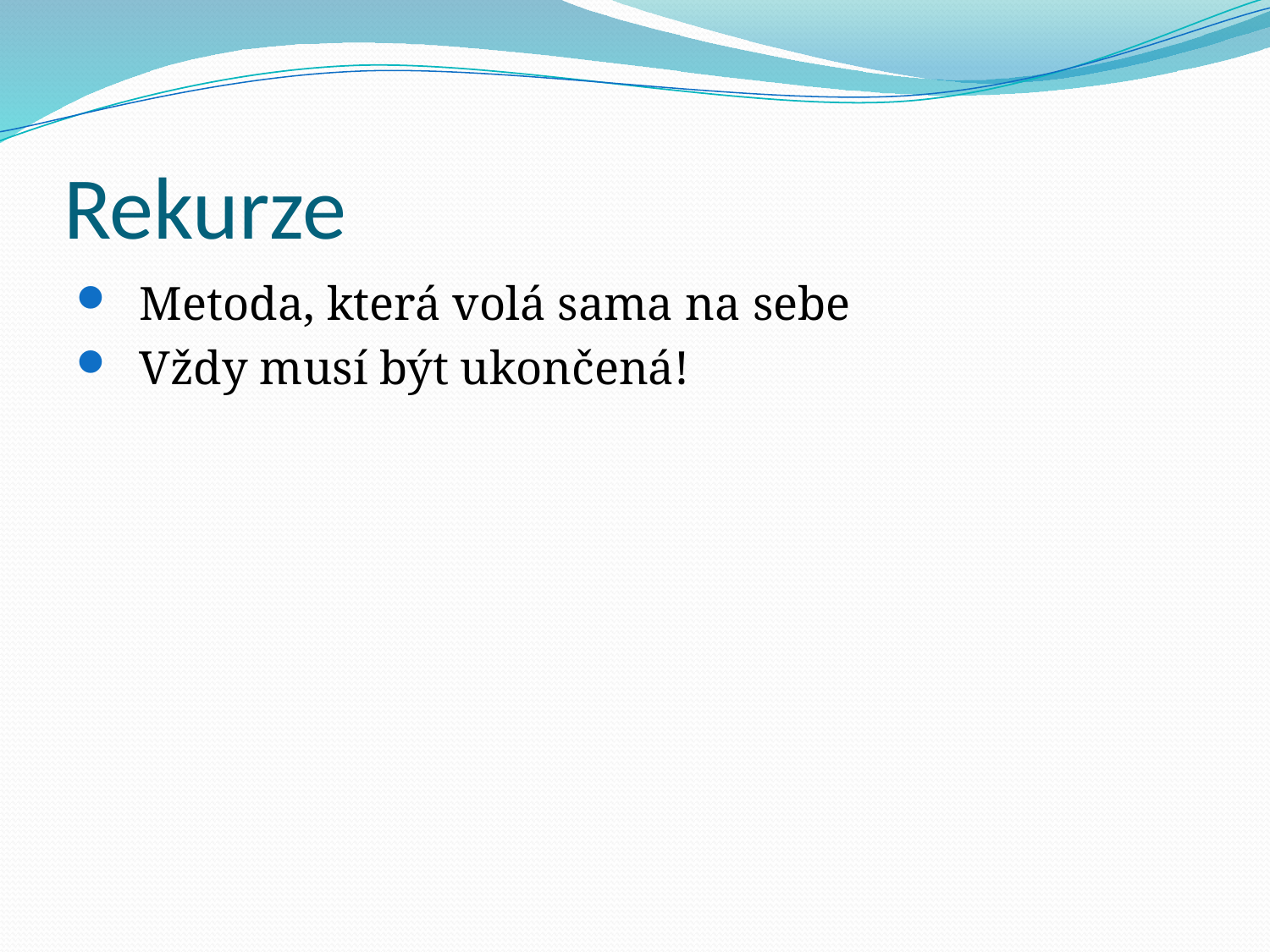

# Rekurze
Metoda, která volá sama na sebe
Vždy musí být ukončená!